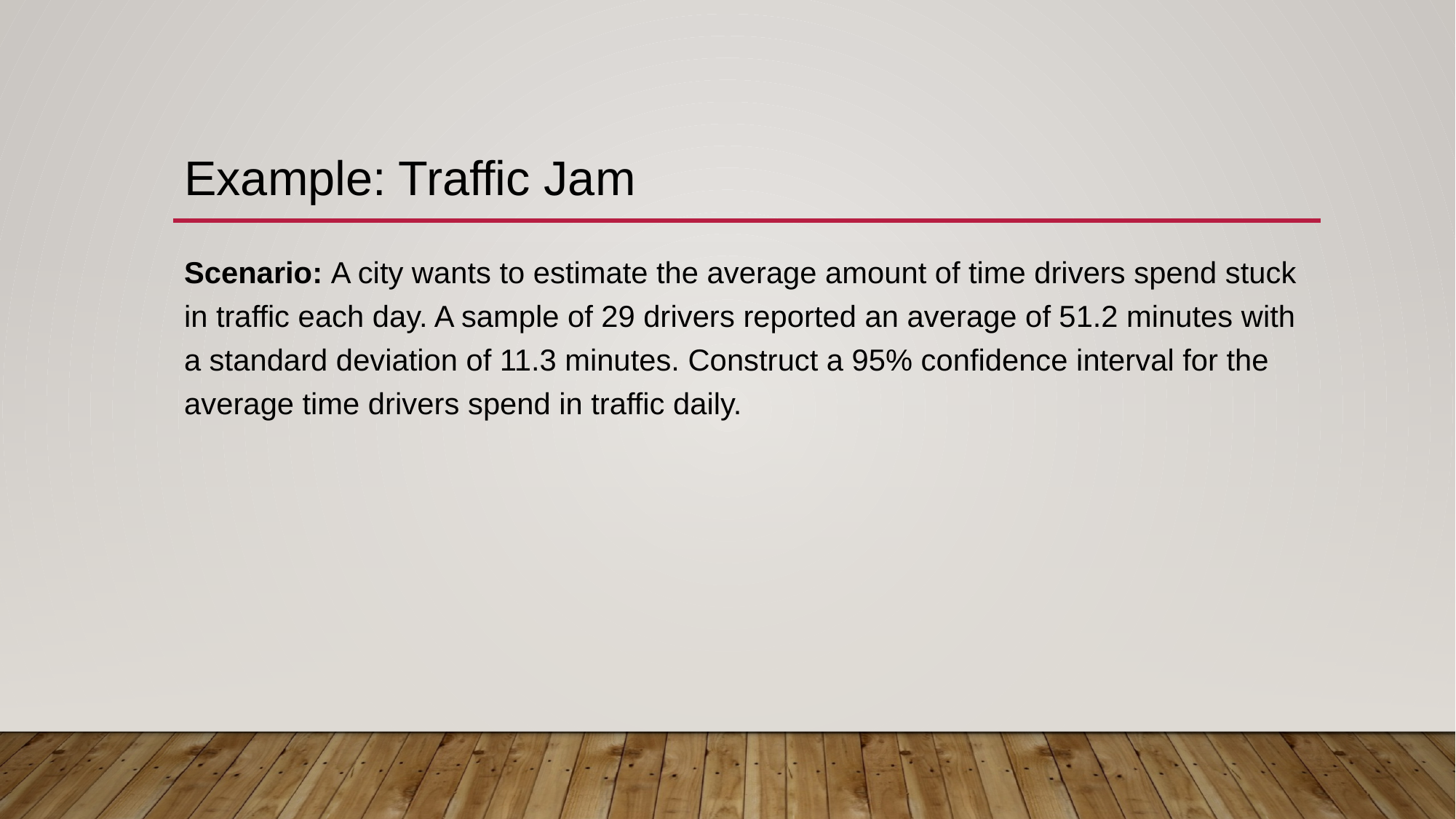

# Example: Traffic Jam
Scenario: A city wants to estimate the average amount of time drivers spend stuck in traffic each day. A sample of 29 drivers reported an average of 51.2 minutes with a standard deviation of 11.3 minutes. Construct a 95% confidence interval for the average time drivers spend in traffic daily.